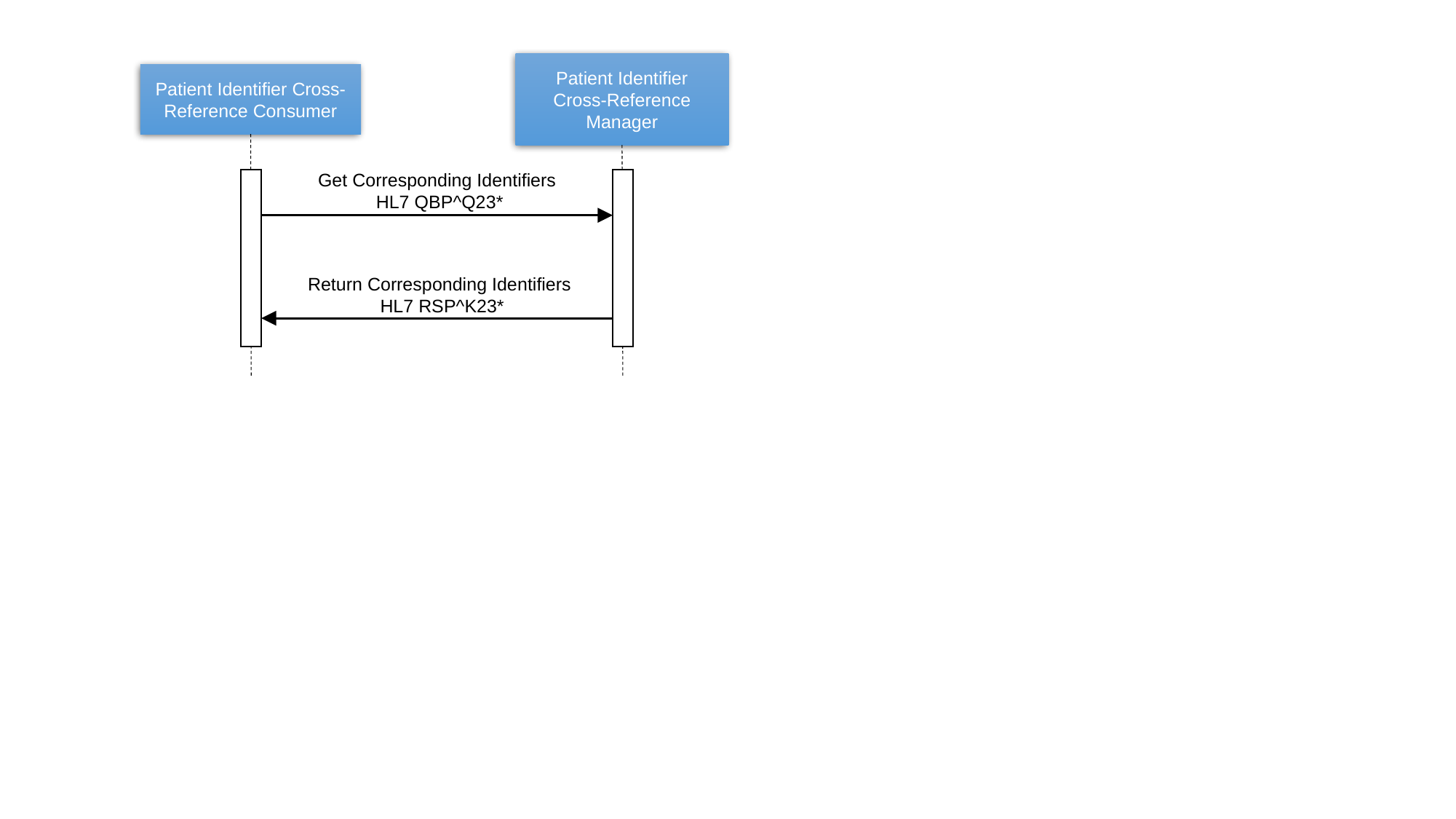

Patient Identifier Cross-Reference Consumer
Patient Identifier Cross-Reference Manager
Get Corresponding Identifiers
HL7 QBP^Q23*

Return Corresponding Identifiers
HL7 RSP^K23*